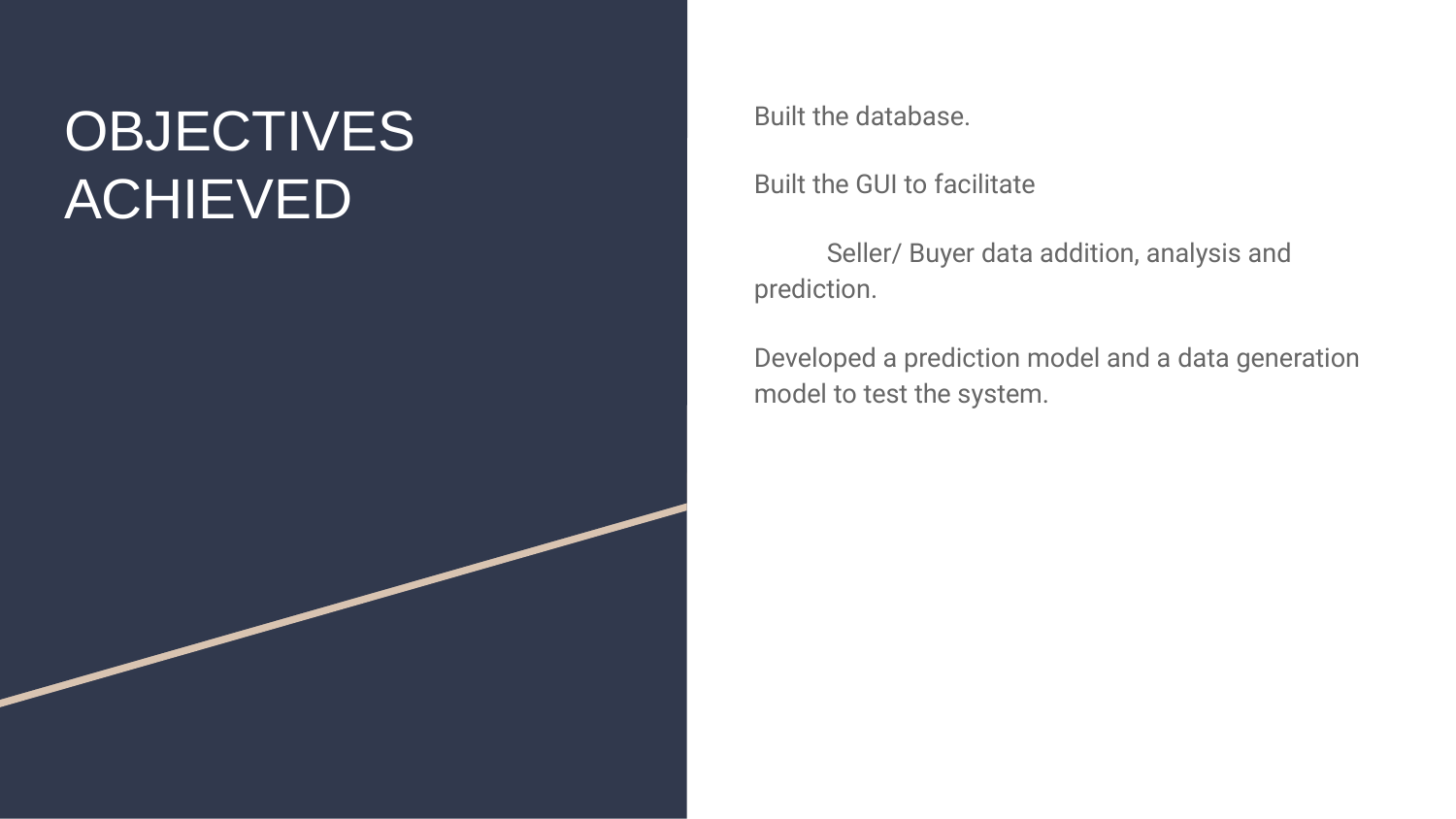

# OBJECTIVES ACHIEVED
Built the database.
Built the GUI to facilitate
Seller/ Buyer data addition, analysis and prediction.
Developed a prediction model and a data generation model to test the system.